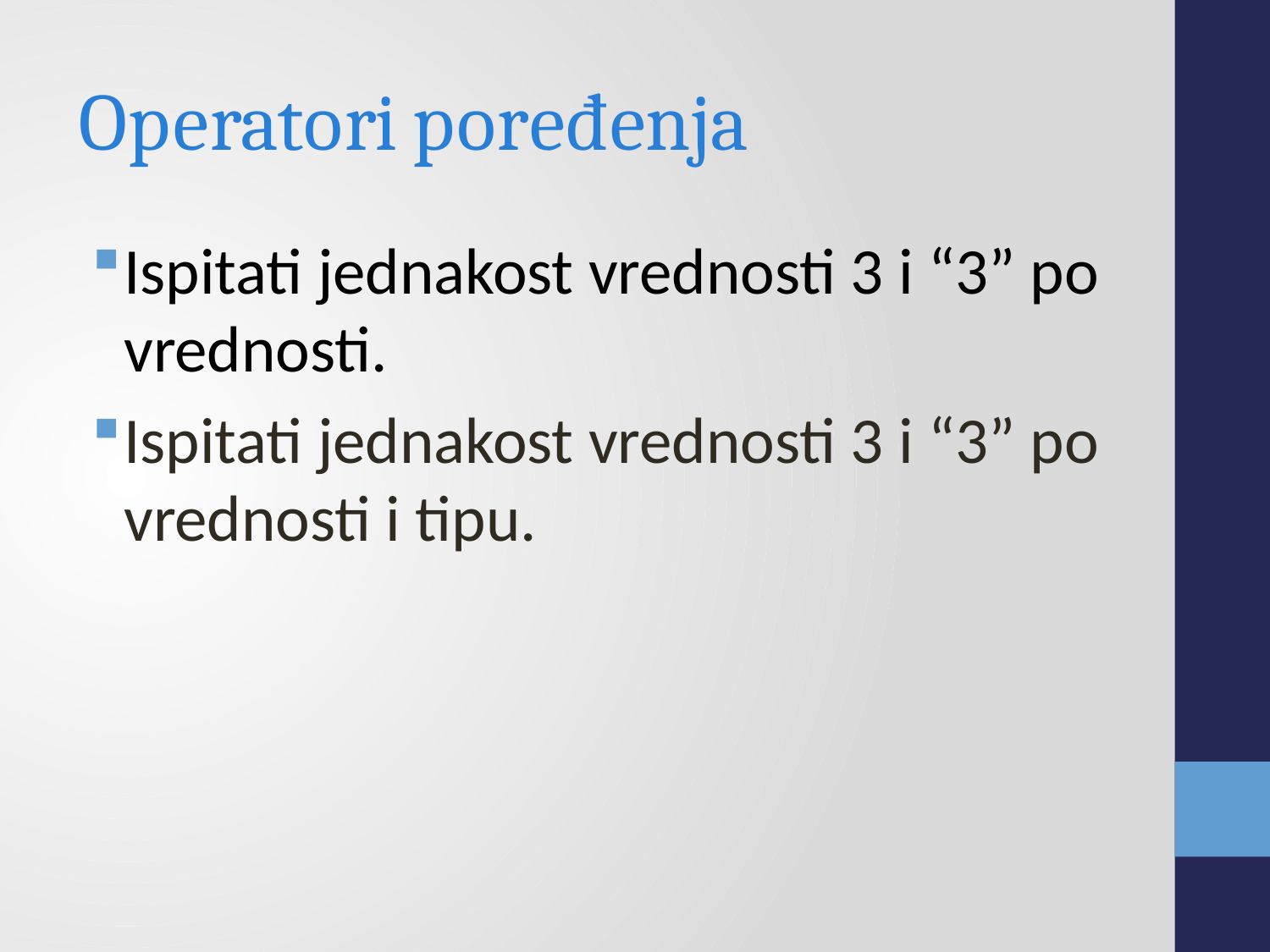

# Operatori poređenja
Ispitati jednakost vrednosti 3 i “3” po vrednosti.
Ispitati jednakost vrednosti 3 i “3” po vrednosti i tipu.